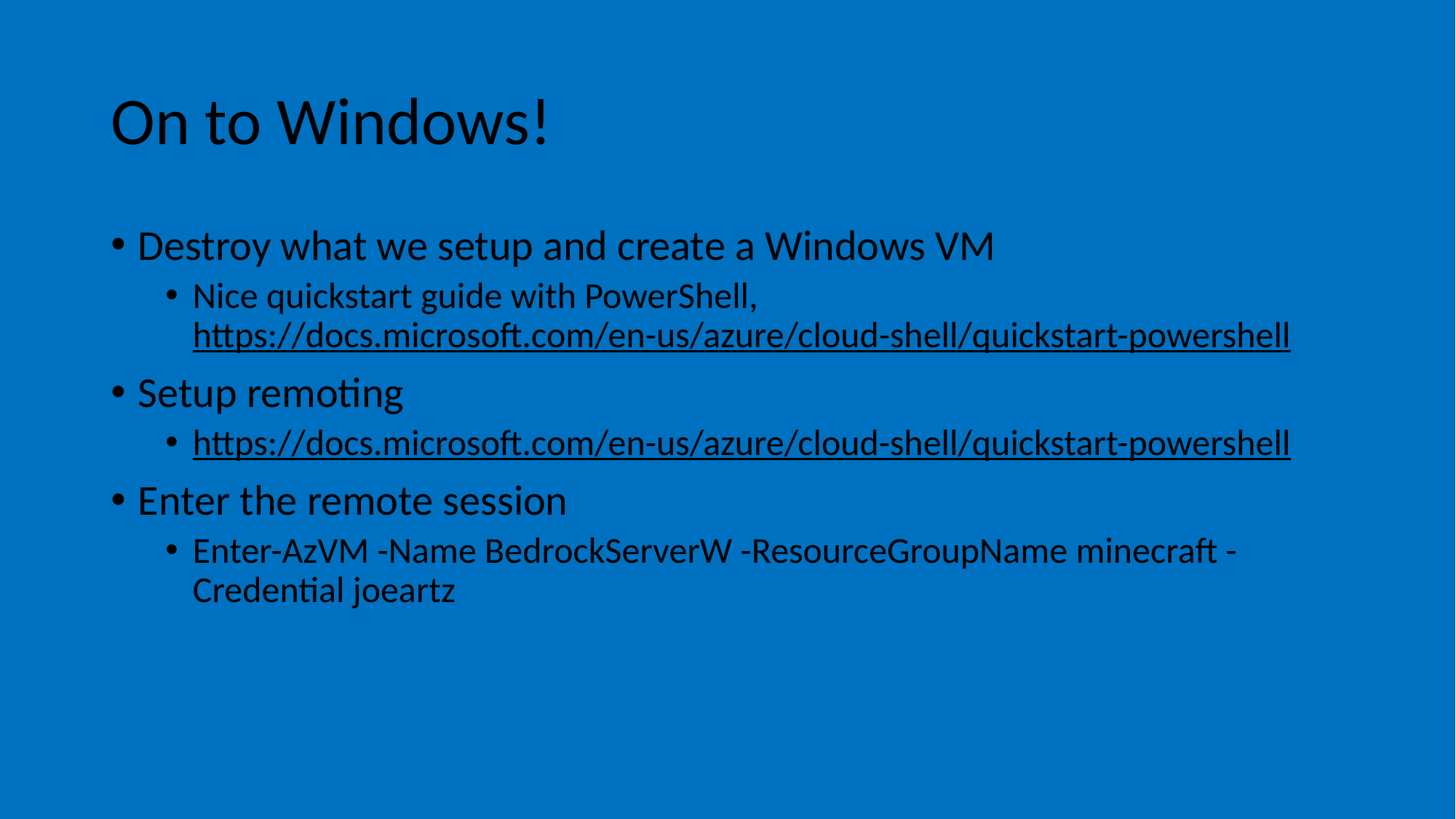

# On to Windows!
Destroy what we setup and create a Windows VM
Nice quickstart guide with PowerShell, https://docs.microsoft.com/en-us/azure/cloud-shell/quickstart-powershell
Setup remoting
https://docs.microsoft.com/en-us/azure/cloud-shell/quickstart-powershell
Enter the remote session
Enter-AzVM -Name BedrockServerW -ResourceGroupName minecraft -Credential joeartz